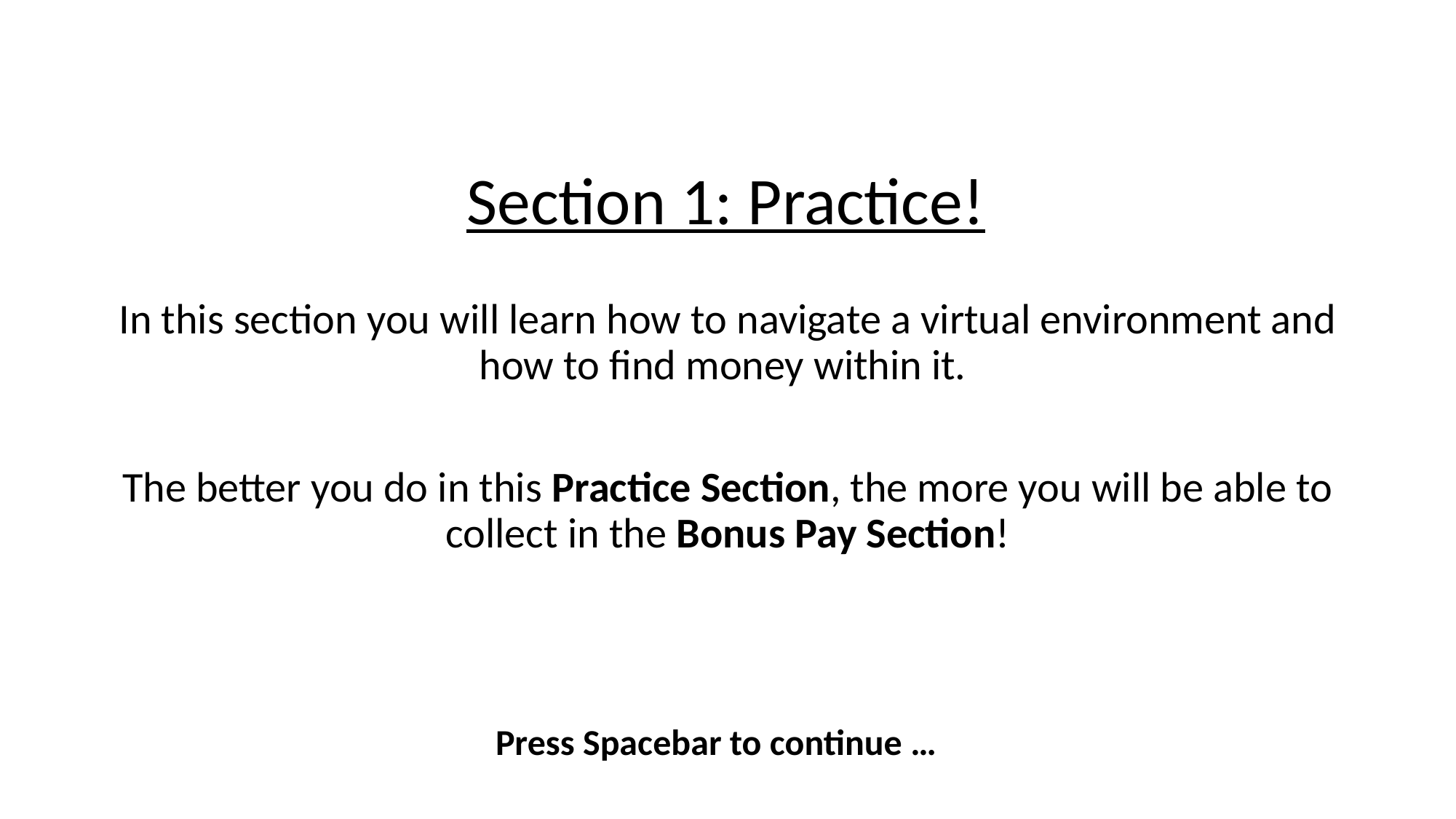

# Section 1: Practice!

In this section you will learn how to navigate a virtual environment and how to find money within it.

The better you do in this Practice Section, the more you will be able to collect in the Bonus Pay Section!
Press Spacebar to continue …